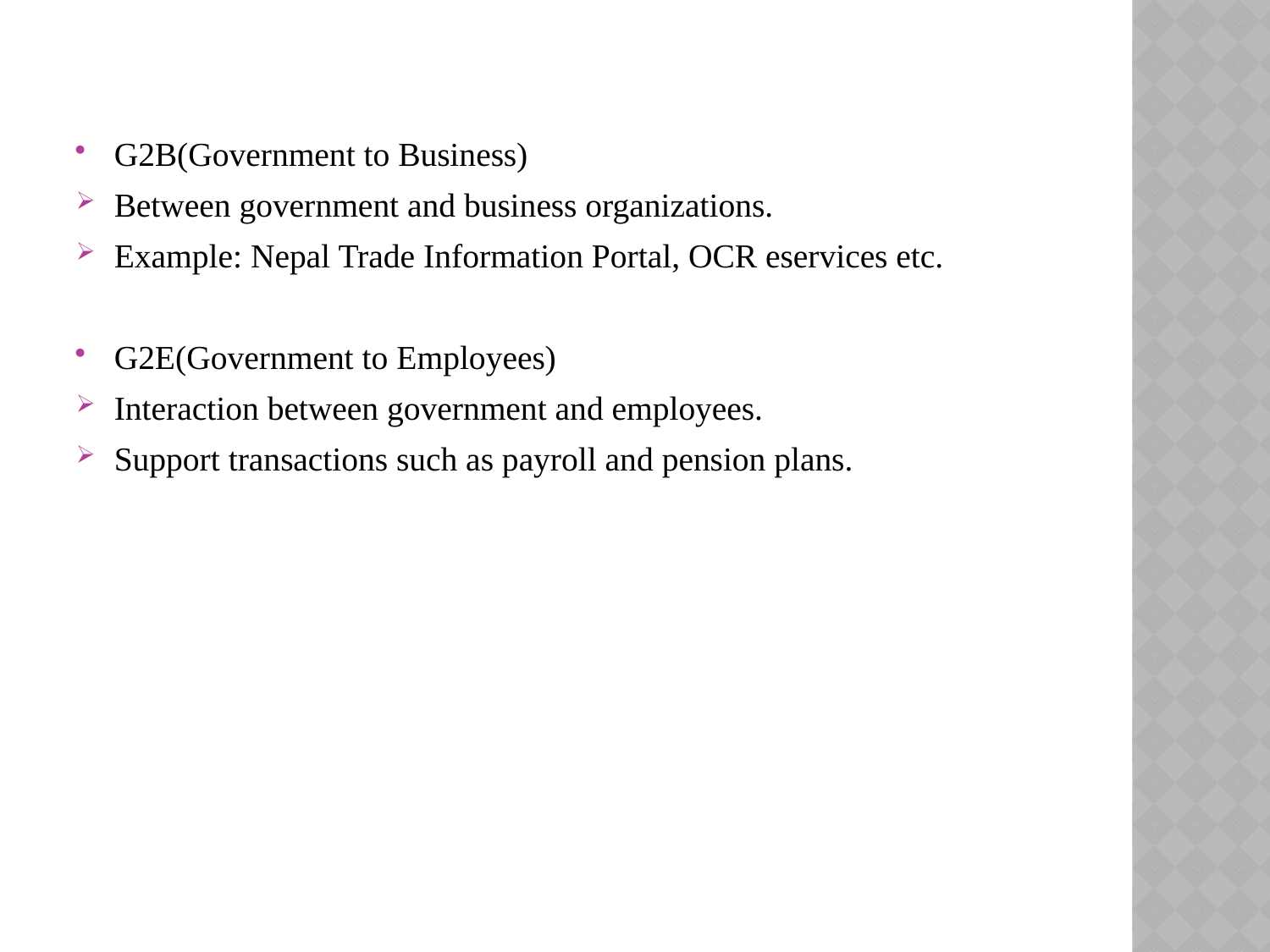

G2B(Government to Business)
Between government and business organizations.
Example: Nepal Trade Information Portal, OCR eservices etc.

G2E(Government to Employees)
Interaction between government and employees.
Support transactions such as payroll and pension plans.